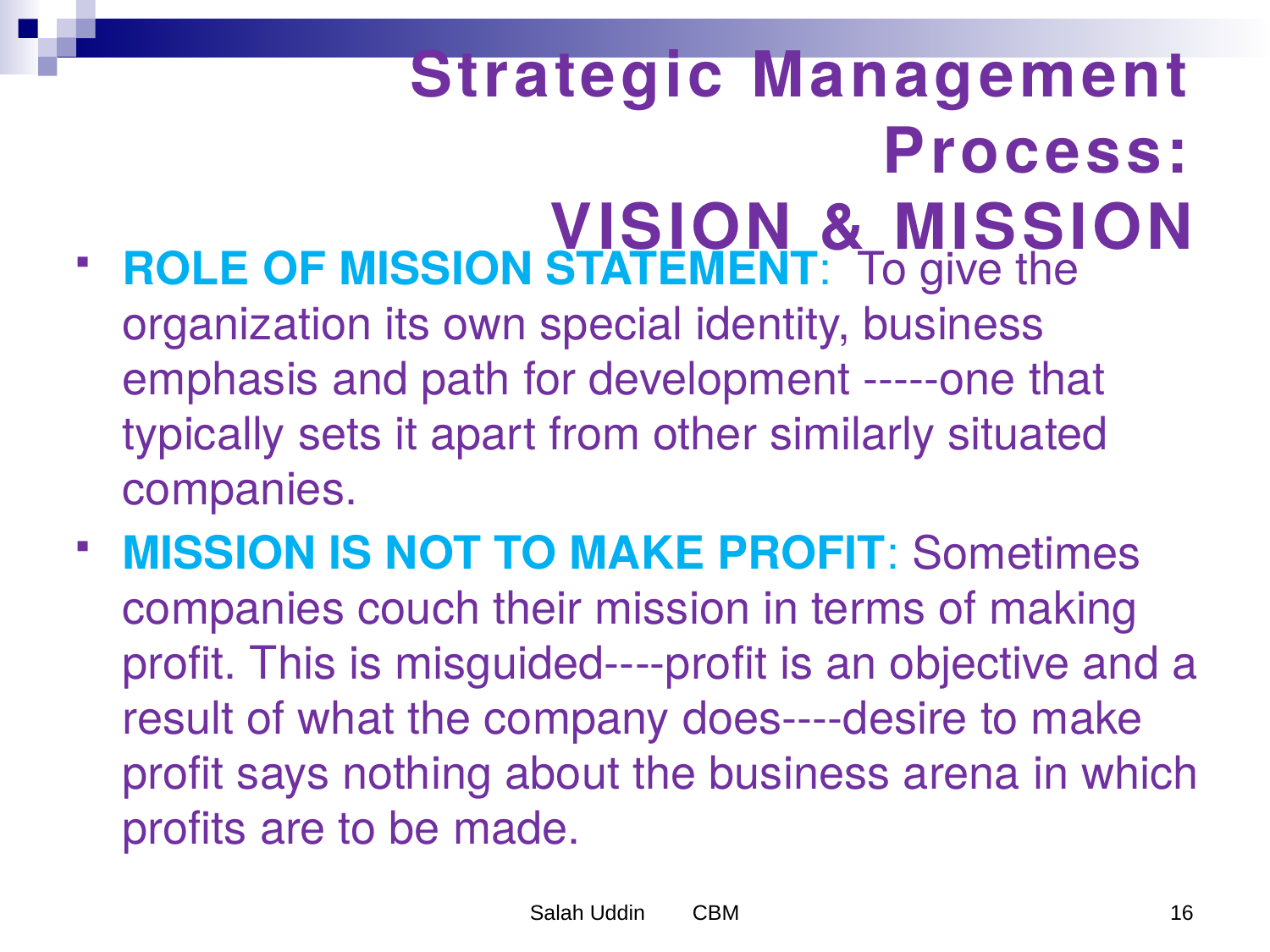

# Strategic Management Process: VISION & MISSION
ROLE OF MISSION STATEMENT:  To give the organization its own special identity, business emphasis and path for development -----one that typically sets it apart from other similarly situated companies.
MISSION IS NOT TO MAKE PROFIT: Sometimes companies couch their mission in terms of making profit. This is misguided----profit is an objective and a result of what the company does----desire to make profit says nothing about the business arena in which profits are to be made.

Salah Uddin        CBM
16